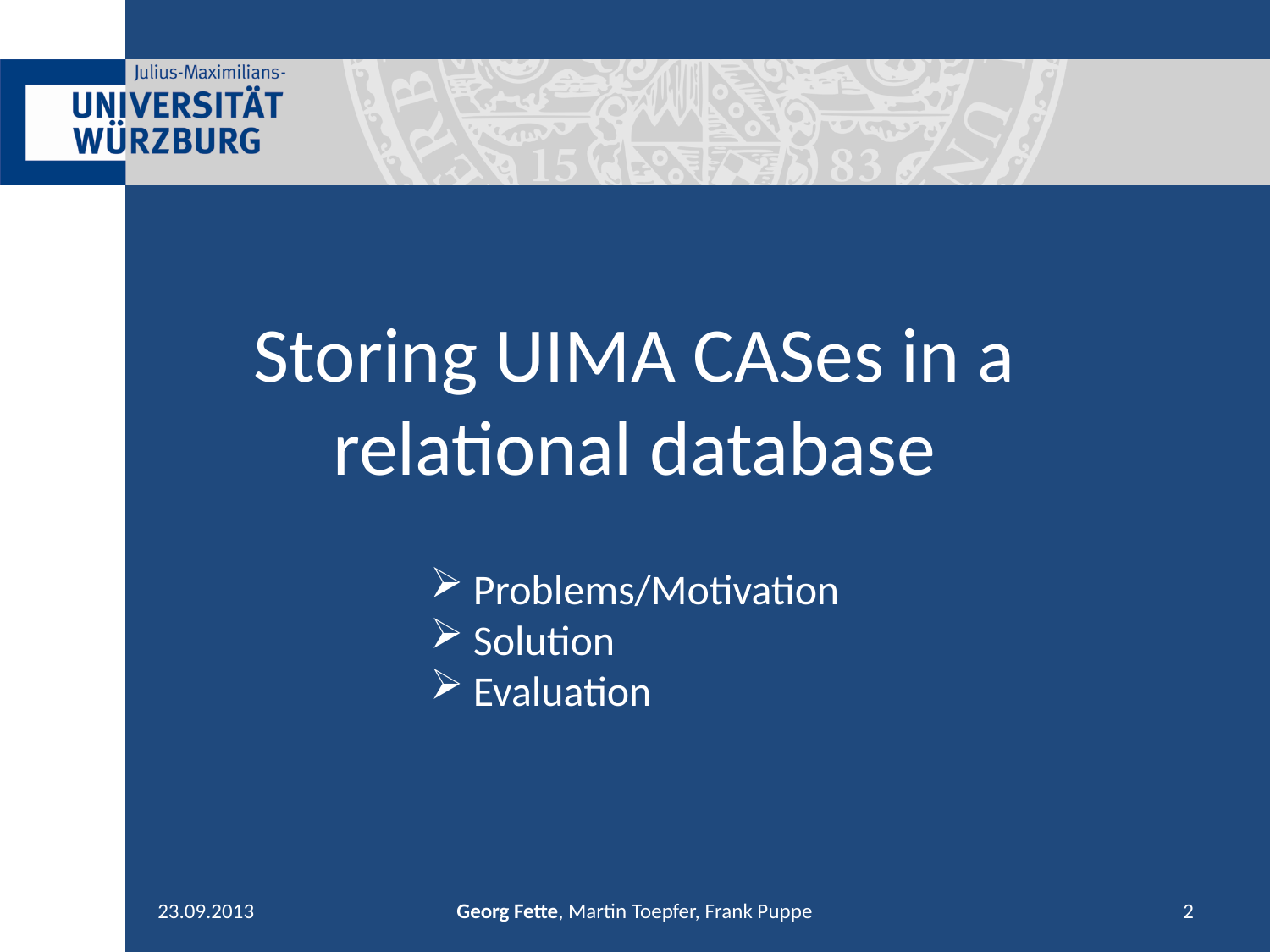

# Storing UIMA CASes in a relational database
 Problems/Motivation
 Solution
 Evaluation
23.09.2013
Georg Fette, Martin Toepfer, Frank Puppe
2